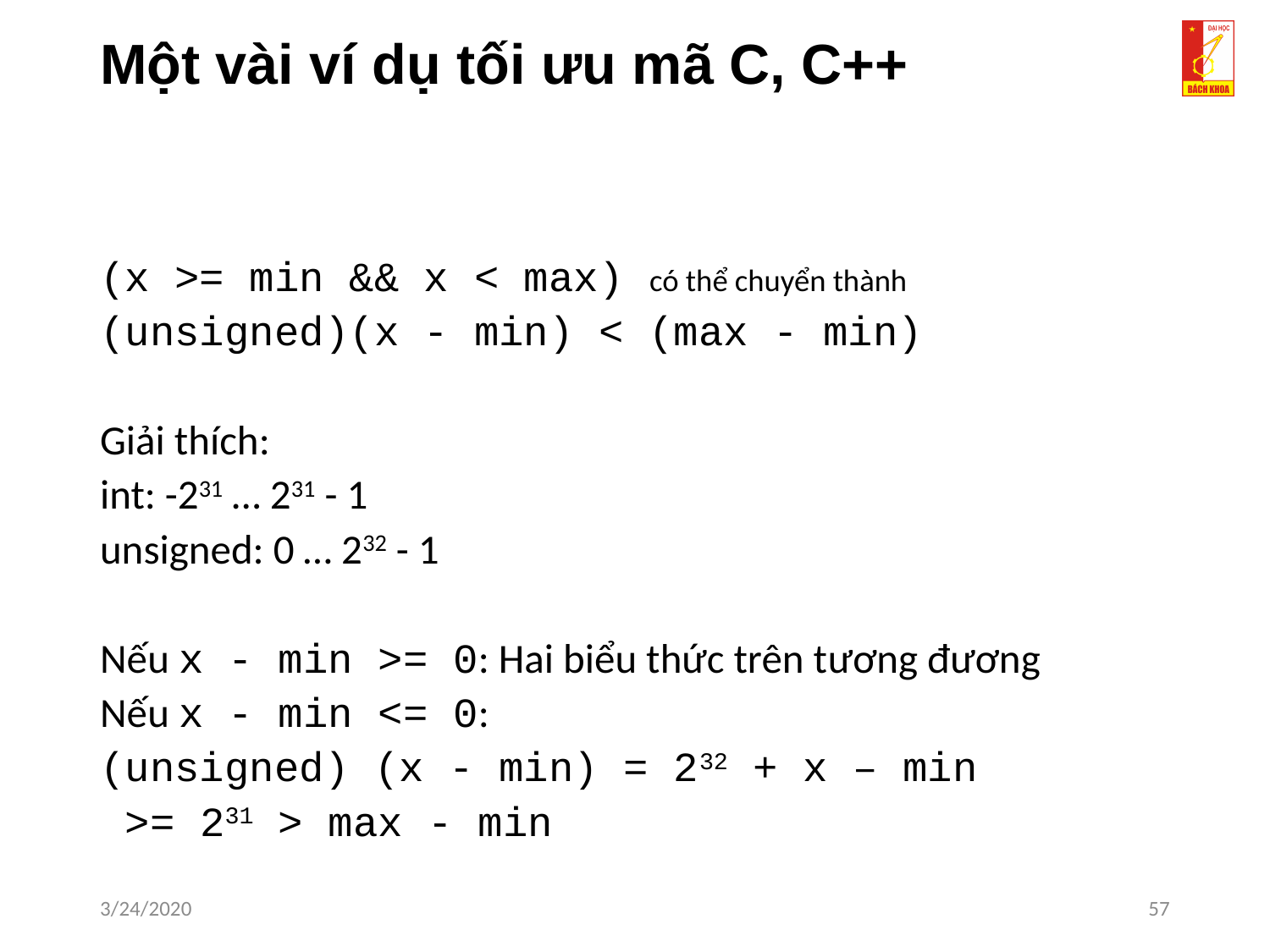

# Một vài ví dụ tối ưu mã C, C++
(x >= min && x < max) có thể chuyển thành
(unsigned)(x - min) < (max - min)

Giải thích:
int: -231 … 231 - 1
unsigned: 0 … 232 - 1

Nếu x - min >= 0: Hai biểu thức trên tương đương
Nếu x - min <= 0:
(unsigned) (x - min) = 232 + x – min
 >= 231 > max - min
3/24/2020
57